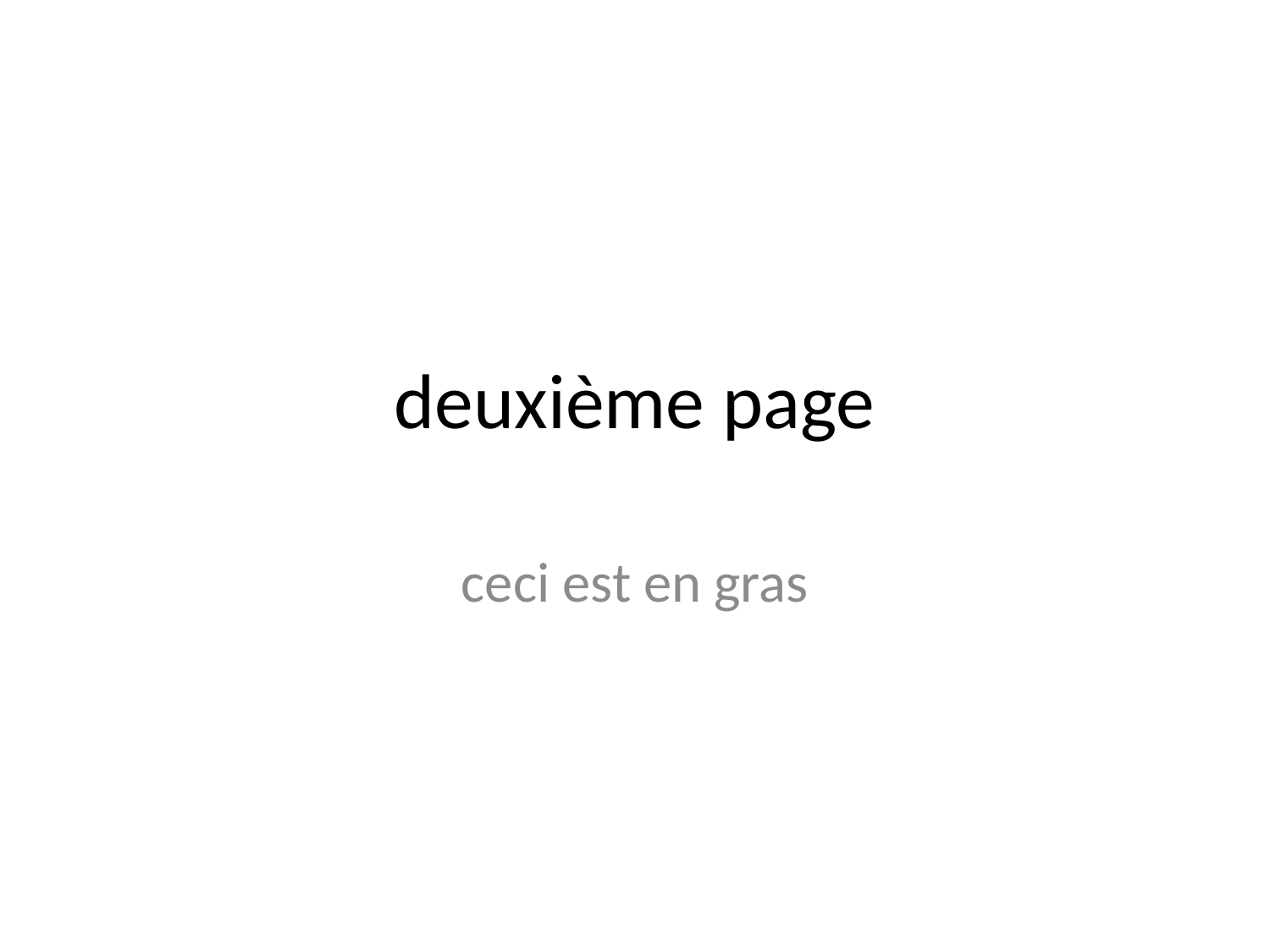

# deuxième page
ceci est en gras